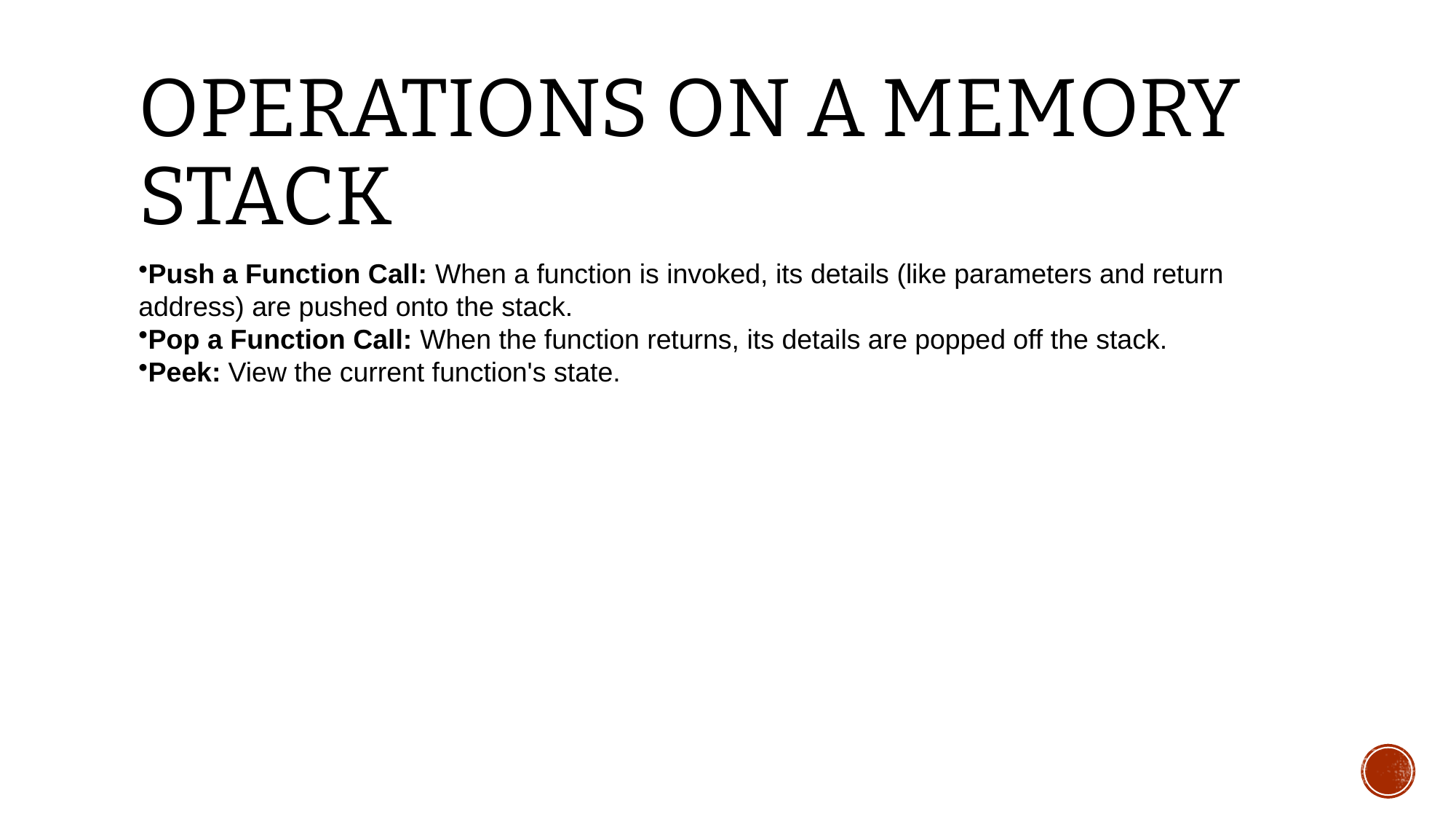

# Operations on a Memory Stack
Push a Function Call: When a function is invoked, its details (like parameters and return address) are pushed onto the stack.
Pop a Function Call: When the function returns, its details are popped off the stack.
Peek: View the current function's state.